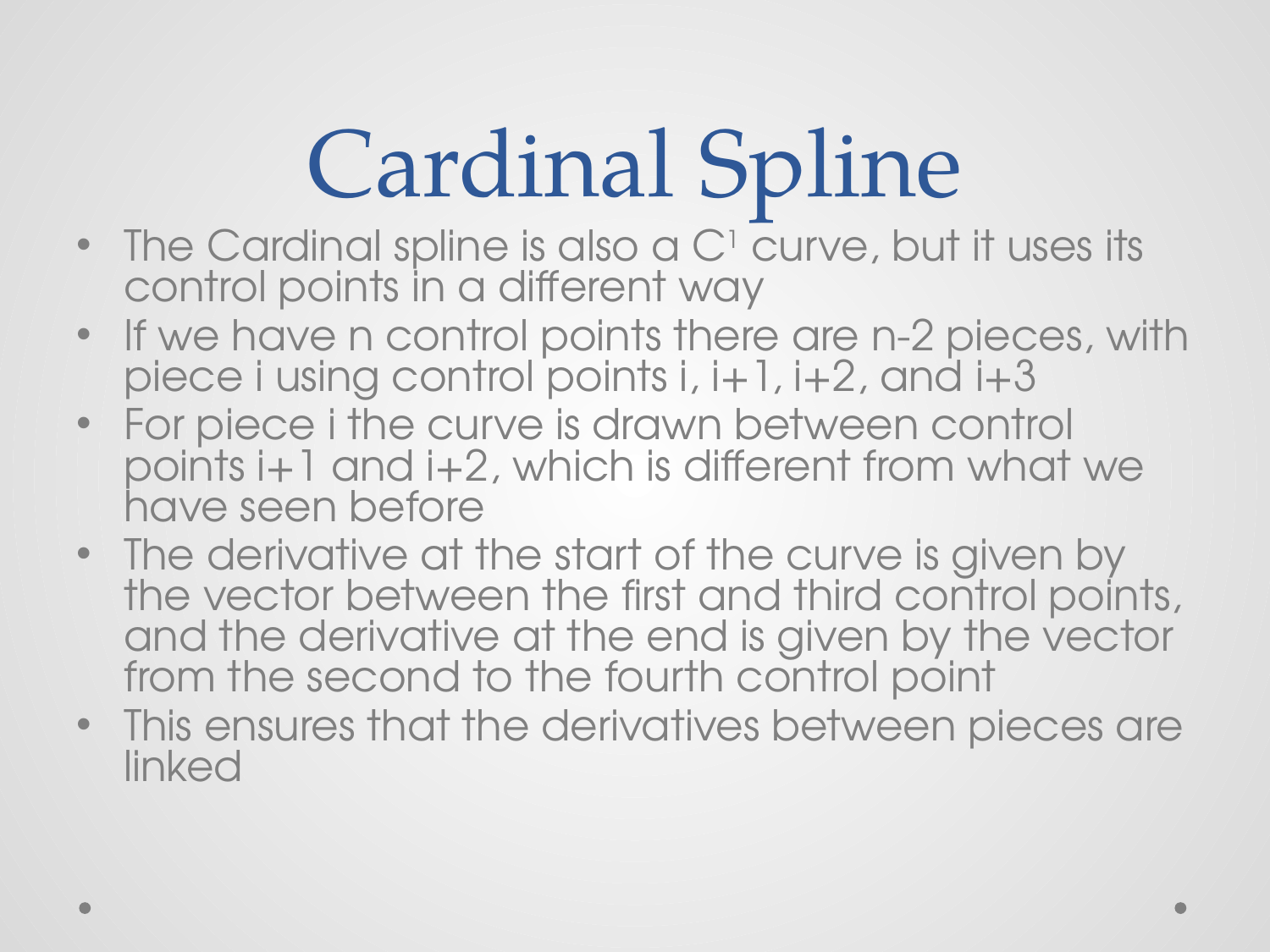

# Cardinal Spline
The Cardinal spline is also a C1 curve, but it uses its control points in a different way
If we have n control points there are n-2 pieces, with piece i using control points i, i+1, i+2, and i+3
For piece i the curve is drawn between control points i+1 and i+2, which is different from what we have seen before
The derivative at the start of the curve is given by the vector between the first and third control points, and the derivative at the end is given by the vector from the second to the fourth control point
This ensures that the derivatives between pieces are linked